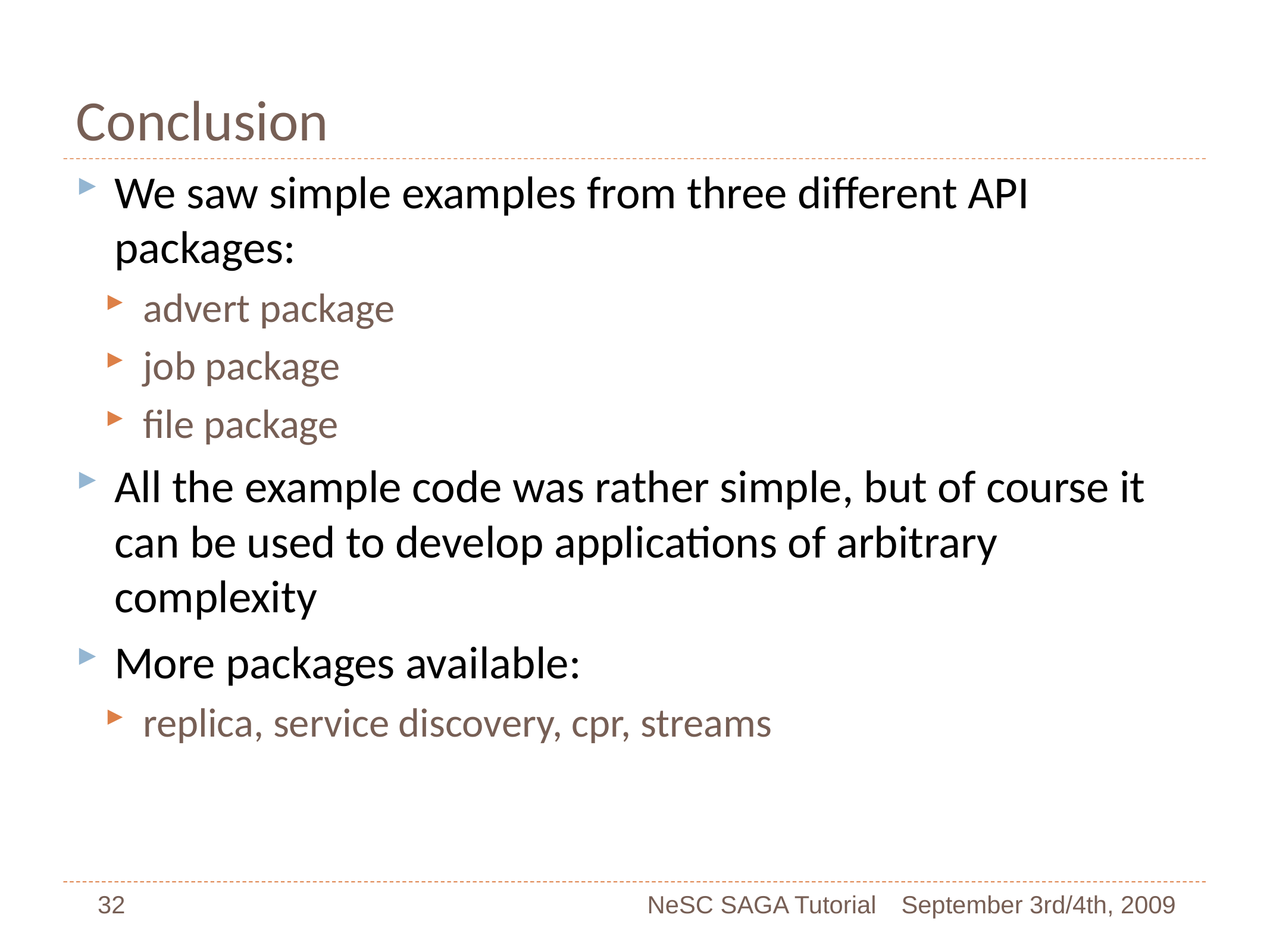

# Conclusion
We saw simple examples from three different API packages:
advert package
job package
file package
All the example code was rather simple, but of course it can be used to develop applications of arbitrary complexity
More packages available:
replica, service discovery, cpr, streams
32
NeSC SAGA Tutorial
September 3rd/4th, 2009